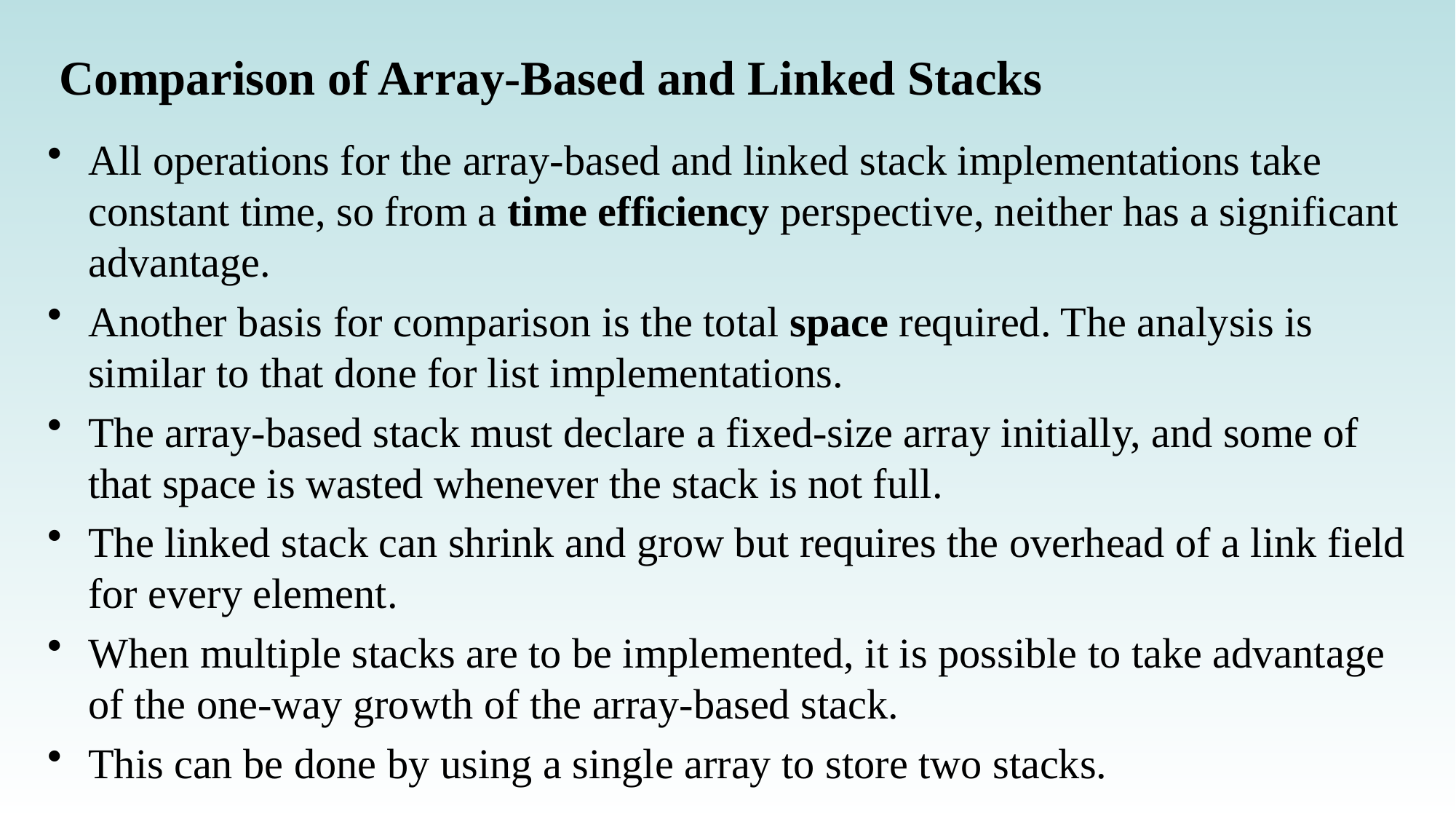

# Comparison of Array-Based and Linked Stacks
All operations for the array-based and linked stack implementations take constant time, so from a time efficiency perspective, neither has a significant advantage.
Another basis for comparison is the total space required. The analysis is similar to that done for list implementations.
The array-based stack must declare a fixed-size array initially, and some of that space is wasted whenever the stack is not full.
The linked stack can shrink and grow but requires the overhead of a link field for every element.
When multiple stacks are to be implemented, it is possible to take advantage of the one-way growth of the array-based stack.
This can be done by using a single array to store two stacks.